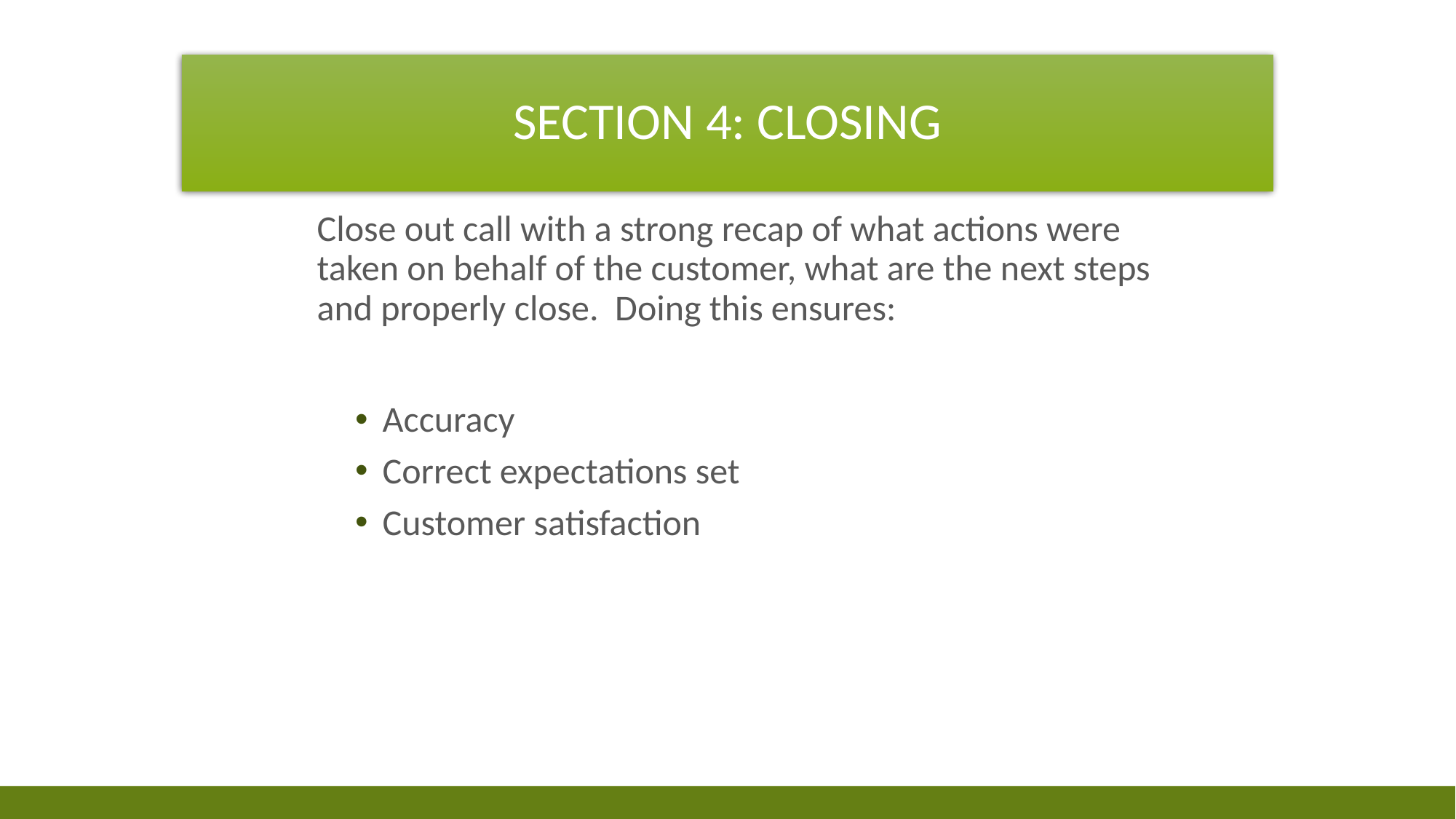

# SECTION 4: closing

Close out call with a strong recap of what actions were taken on behalf of the customer, what are the next steps and properly close.  Doing this ensures:

Accuracy
Correct expectations set
Customer satisfaction